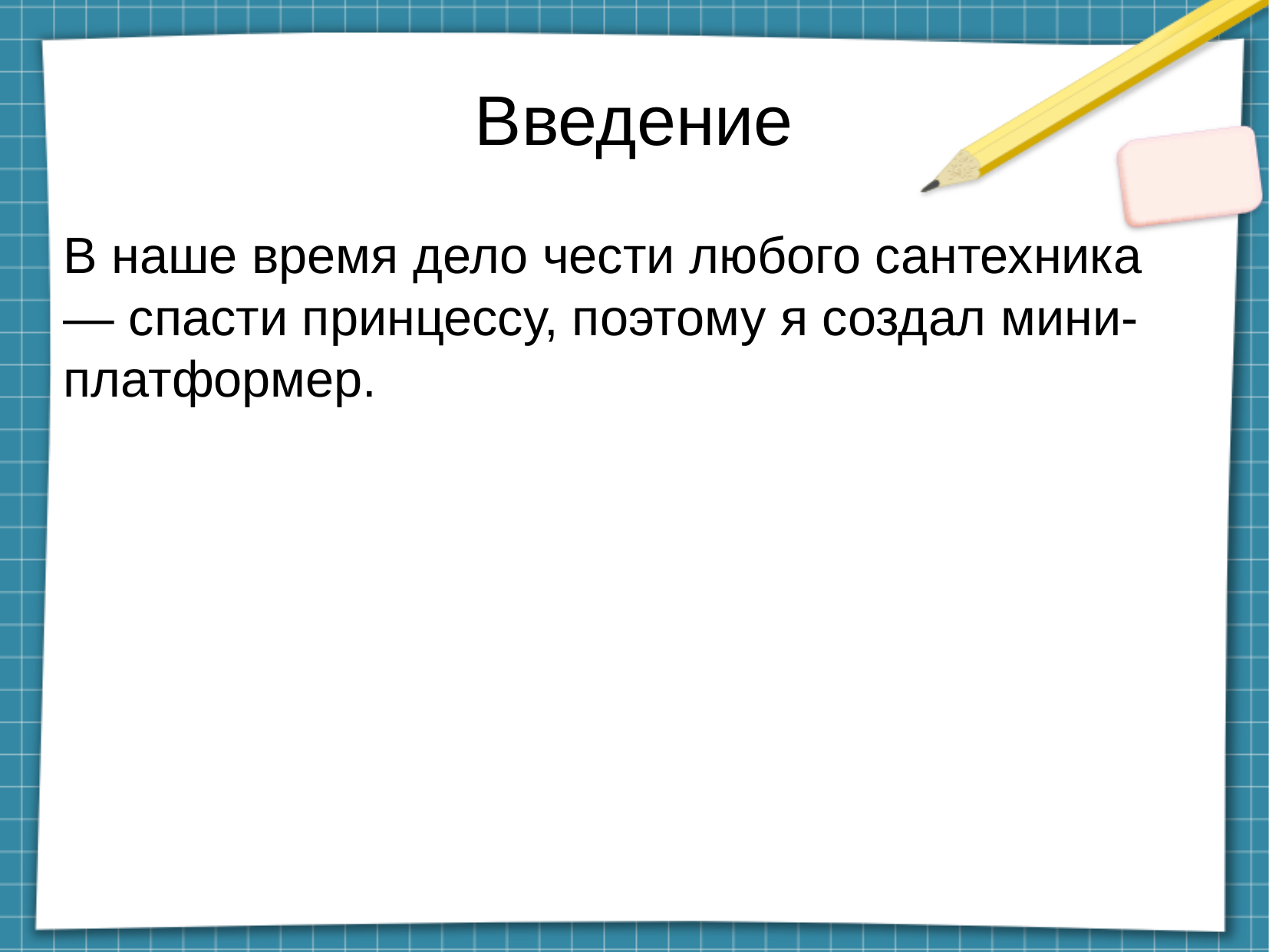

Введение
В наше время дело чести любого сантехника — спасти принцессу, поэтому я создал мини-платформер.